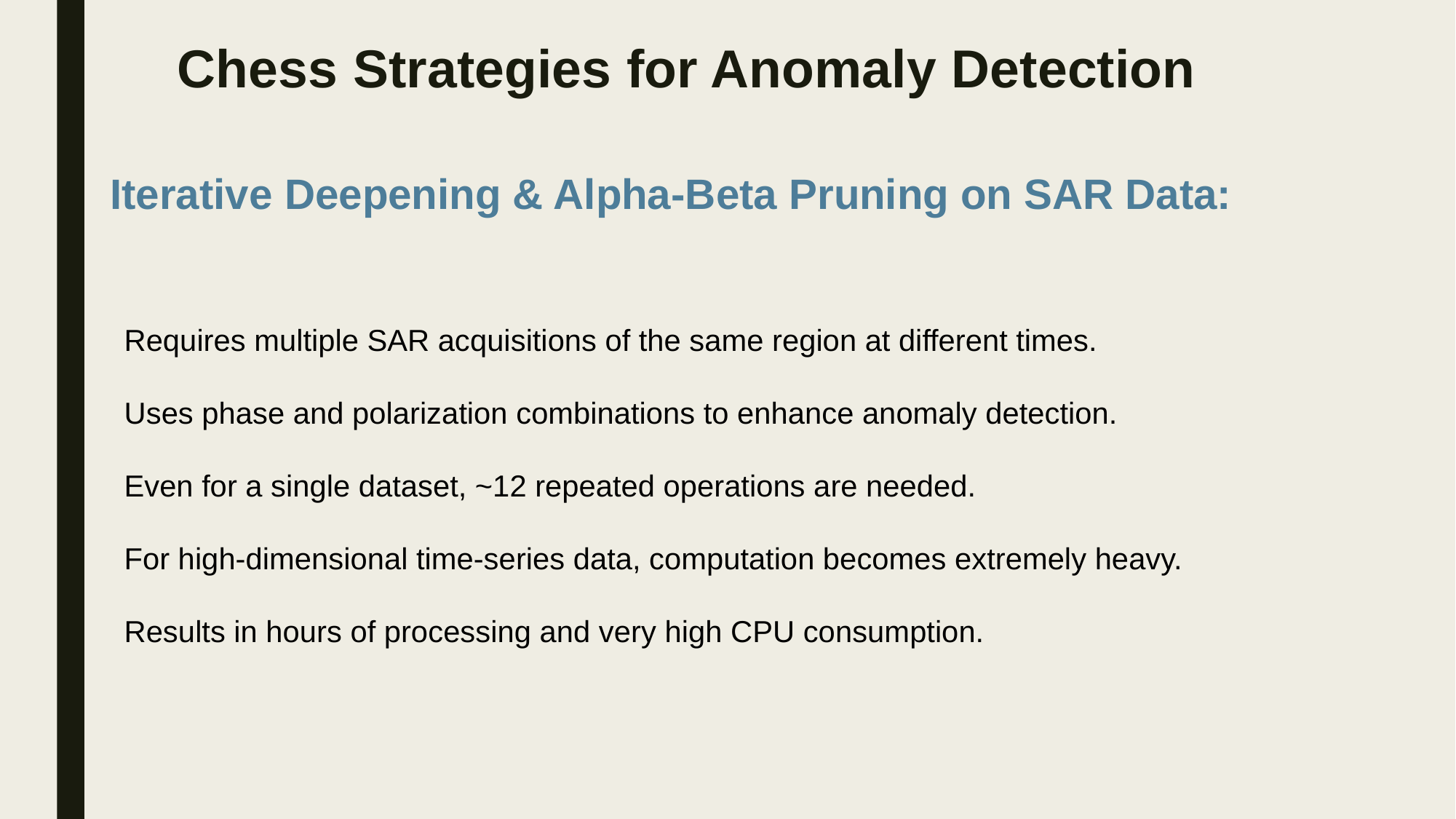

# Chess Strategies for Anomaly Detection
Iterative Deepening & Alpha-Beta Pruning on SAR Data:

Requires multiple SAR acquisitions of the same region at different times.

Uses phase and polarization combinations to enhance anomaly detection.

Even for a single dataset, ~12 repeated operations are needed.

For high-dimensional time-series data, computation becomes extremely heavy.

Results in hours of processing and very high CPU consumption.